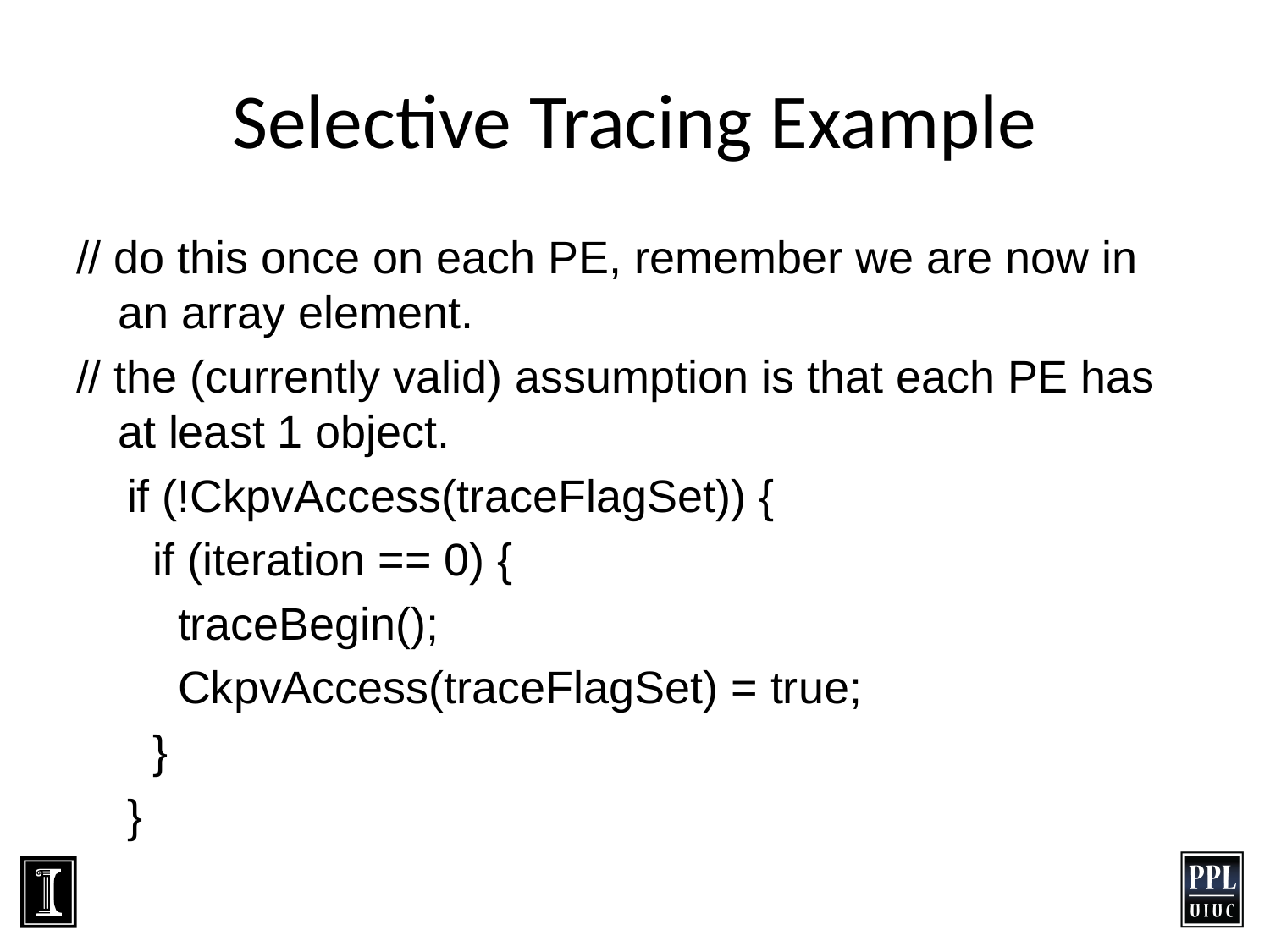

# Selective Tracing Example
// do this once on each PE, remember we are now in an array element.
// the (currently valid) assumption is that each PE has at least 1 object.
    if (!CkpvAccess(traceFlagSet)) {
      if (iteration == 0) {
        traceBegin();
        CkpvAccess(traceFlagSet) = true;
      }
    }